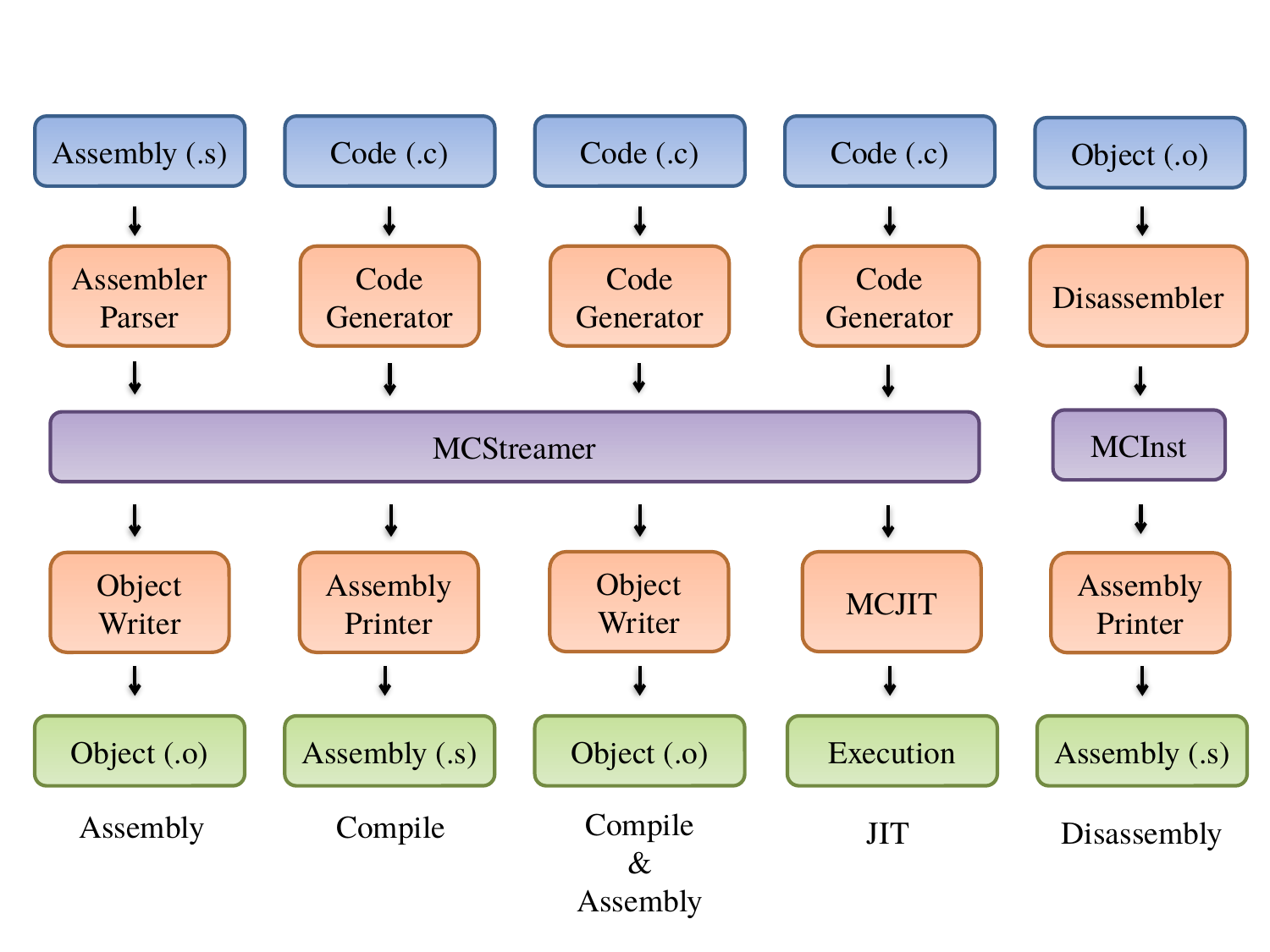

Assembly (.s)
Code (.c)
Code (.c)
Code (.c)
Object (.o)
Assembler
Parser
Code
Generator
Code
Generator
Code
Generator
Disassembler
MCInst
MCStreamer
Object
Writer
MCJIT
Object
Writer
Assembly
Printer
Assembly
Printer
Object (.o)
Assembly (.s)
Object (.o)
Execution
Assembly (.s)
Compile
&
Assembly
Assembly
Compile
JIT
Disassembly